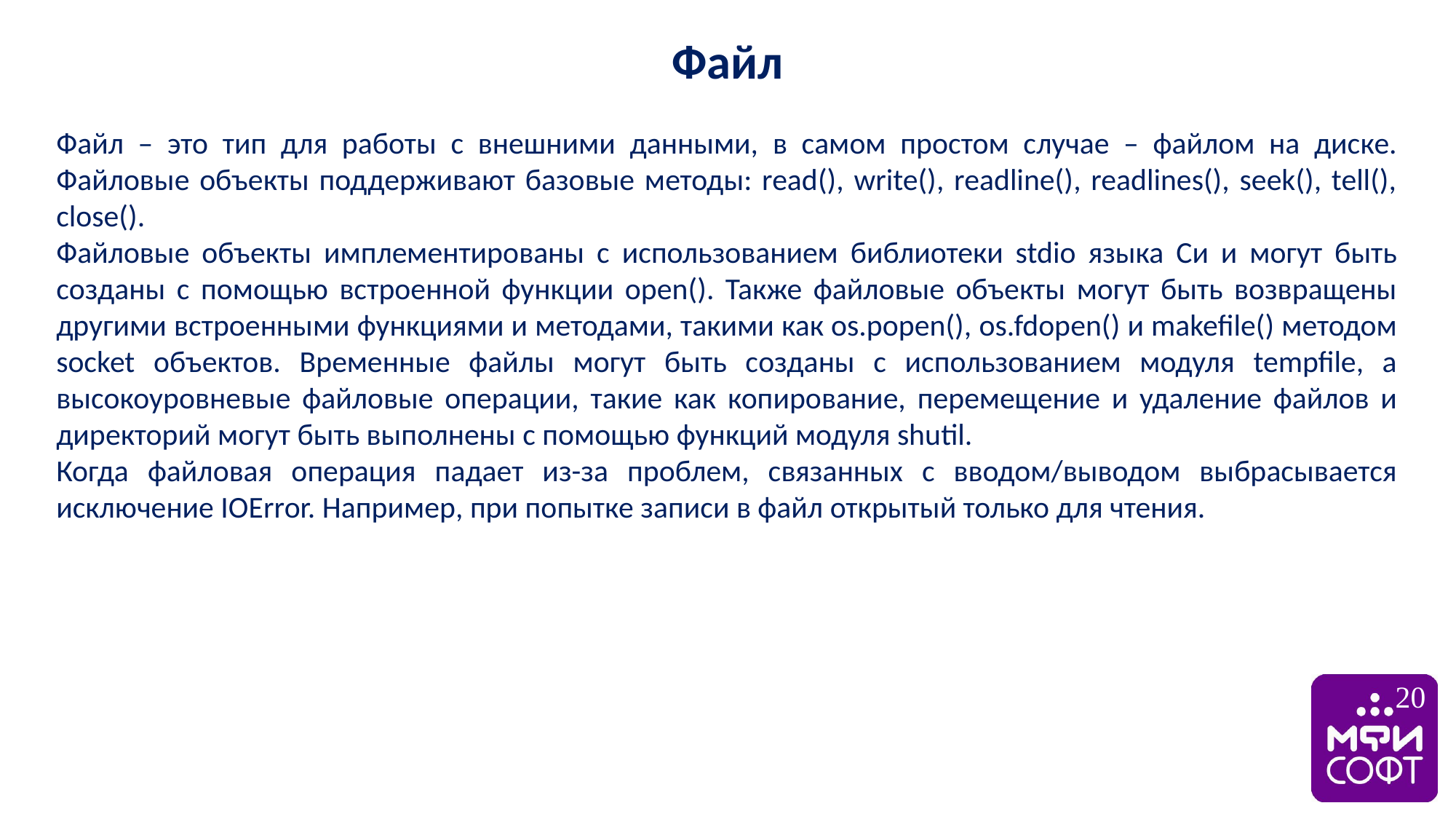

Файл
Файл – это тип для работы с внешними данными, в самом простом случае – файлом на диске. Файловые объекты поддерживают базовые методы: read(), write(), readline(), readlines(), seek(), tell(), close().
Файловые объекты имплементированы с использованием библиотеки stdio языка Си и могут быть созданы с помощью встроенной функции open(). Также файловые объекты могут быть возвращены другими встроенными функциями и методами, такими как os.popen(), os.fdopen() и makefile() методом socket объектов. Временные файлы могут быть созданы с использованием модуля tempfile, а высокоуровневые файловые операции, такие как копирование, перемещение и удаление файлов и директорий могут быть выполнены с помощью функций модуля shutil.
Когда файловая операция падает из-за проблем, связанных с вводом/выводом выбрасывается исключение IOError. Например, при попытке записи в файл открытый только для чтения.